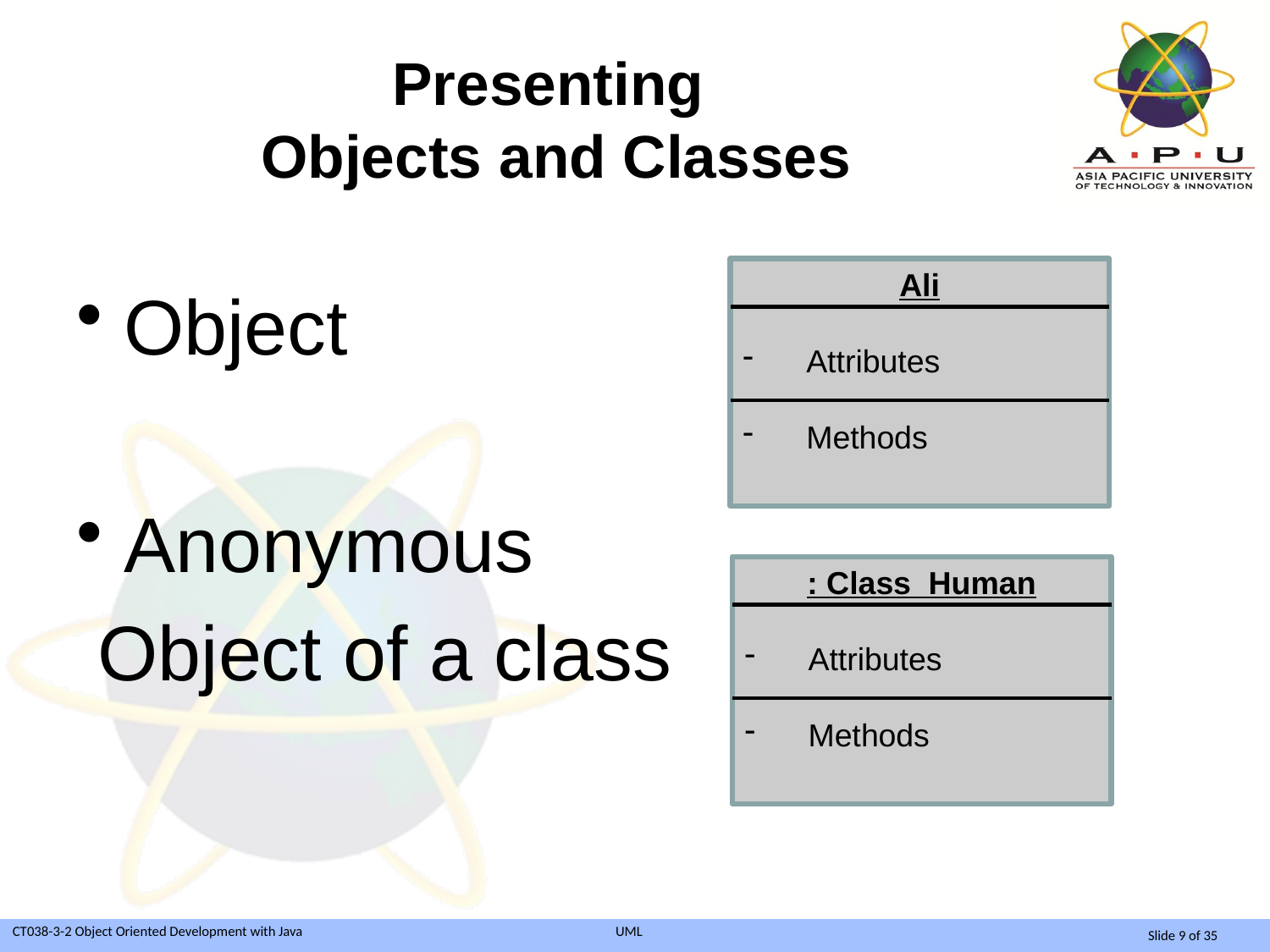

# Presenting Objects and Classes
Ali

Attributes

Methods
Object

Anonymous
 Object of a class
: Class_Human

Attributes

Methods